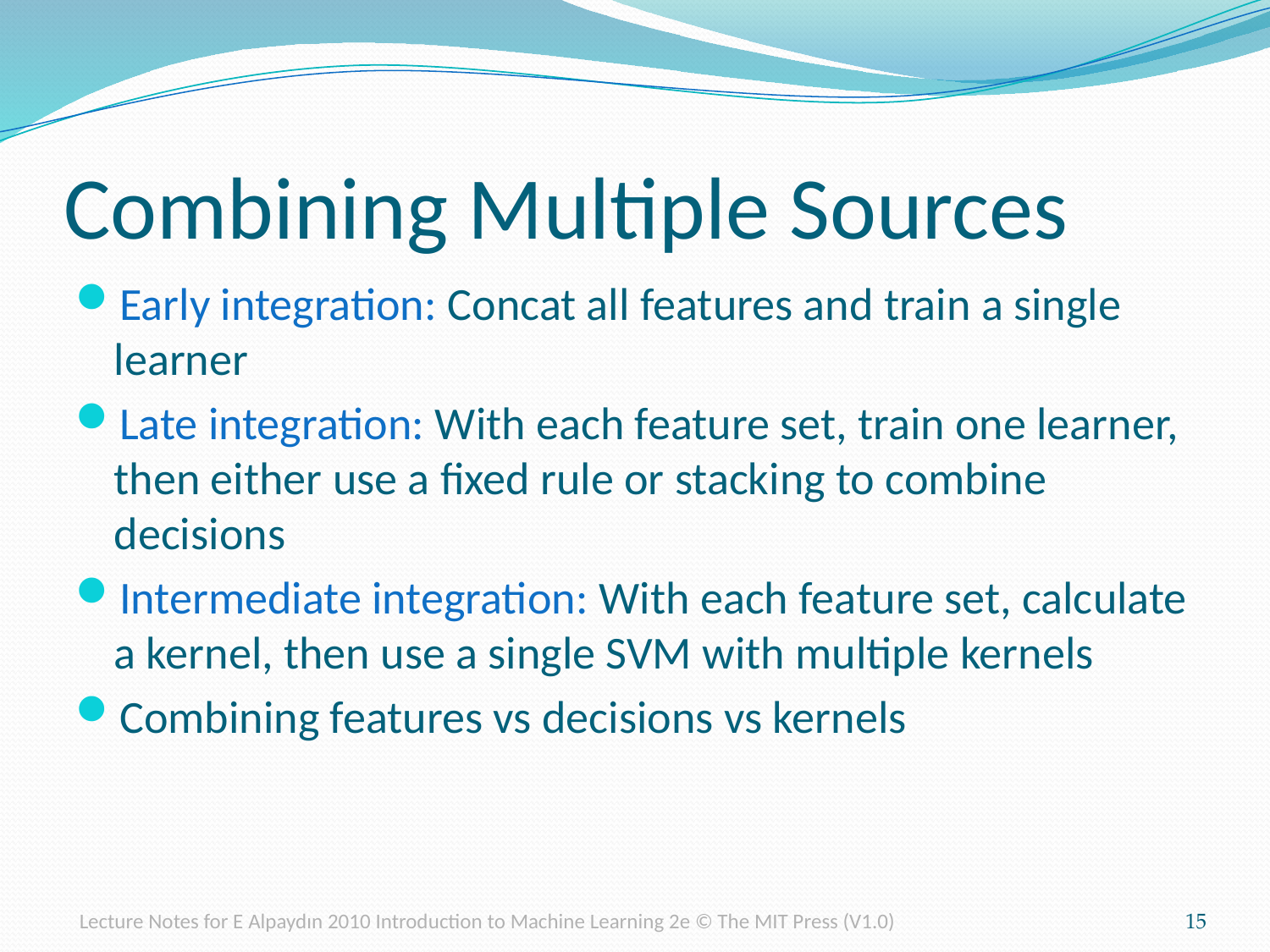

# Combining Multiple Sources
Early integration: Concat all features and train a single learner
Late integration: With each feature set, train one learner, then either use a fixed rule or stacking to combine decisions
Intermediate integration: With each feature set, calculate a kernel, then use a single SVM with multiple kernels
Combining features vs decisions vs kernels
Lecture Notes for E Alpaydın 2010 Introduction to Machine Learning 2e © The MIT Press (V1.0)
15